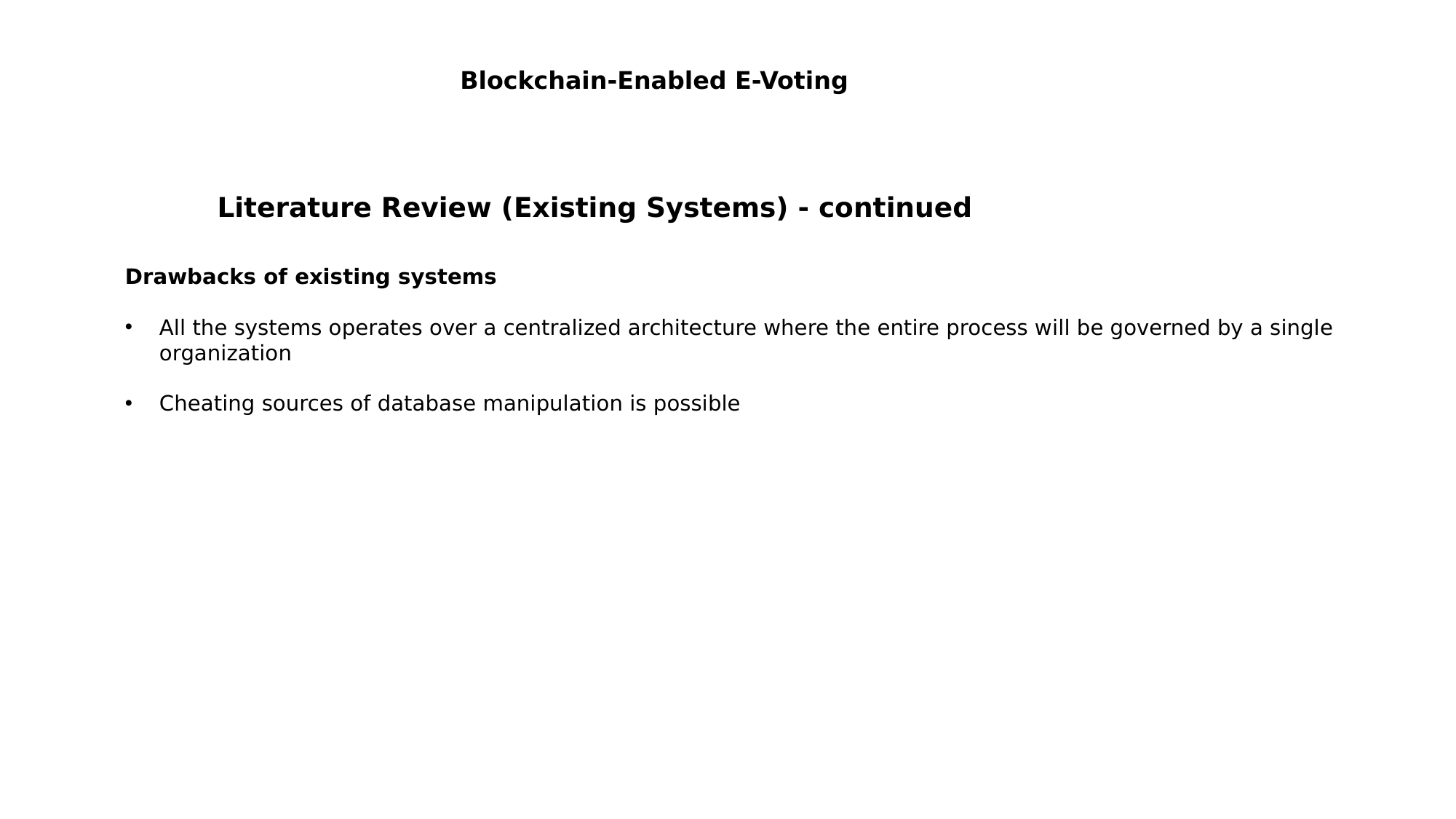

Blockchain-Enabled E-Voting
Literature Review (Existing Systems) - continued
Drawbacks of existing systems

All the systems operates over a centralized architecture where the entire process will be governed by a single organization

Cheating sources of database manipulation is possible